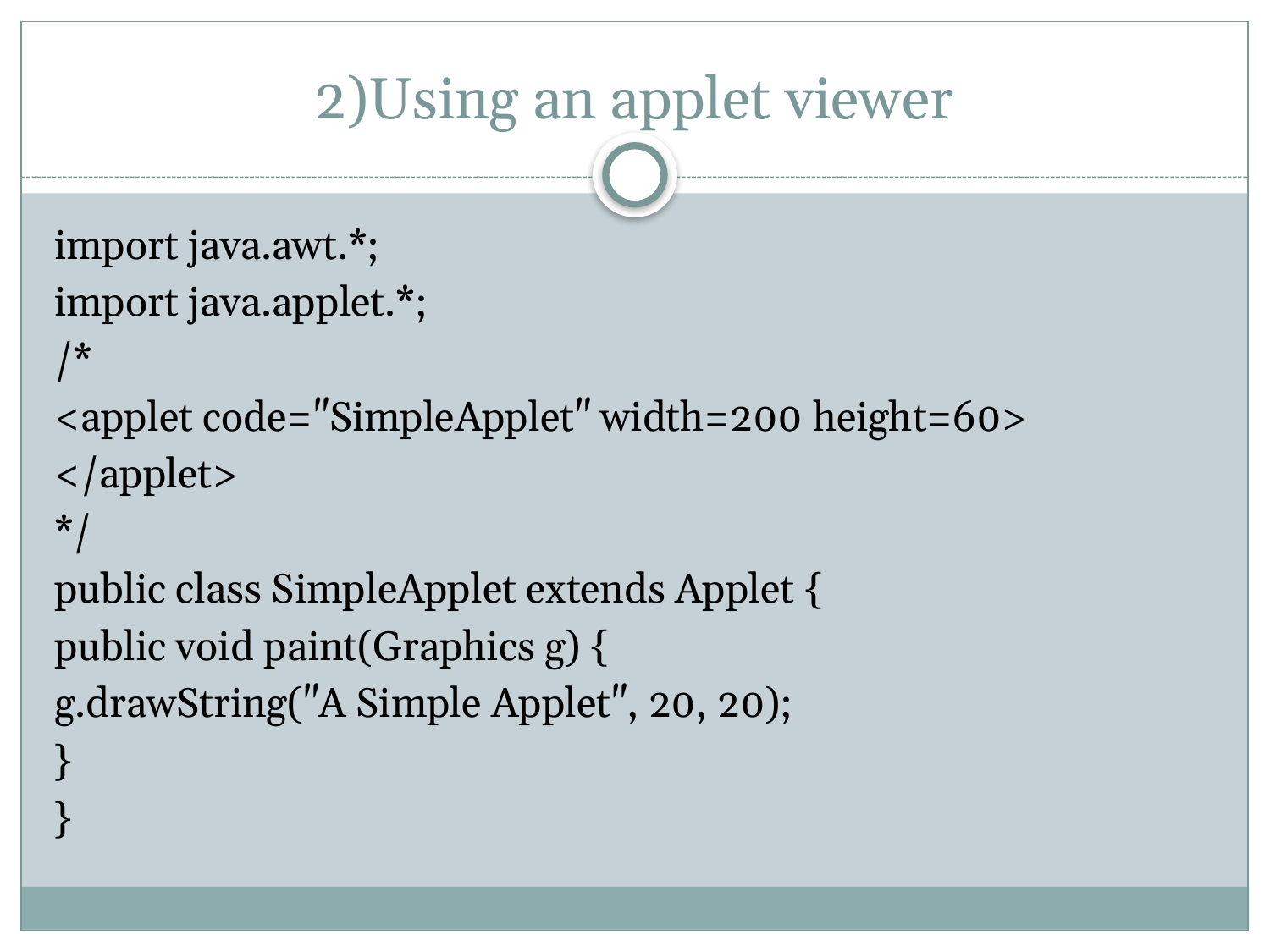

# 2)Using an applet viewer
import java.awt.*;
import java.applet.*;
/*
<applet code="SimpleApplet" width=200 height=60>
</applet>
*/
public class SimpleApplet extends Applet {
public void paint(Graphics g) {
g.drawString("A Simple Applet", 20, 20);
}
}